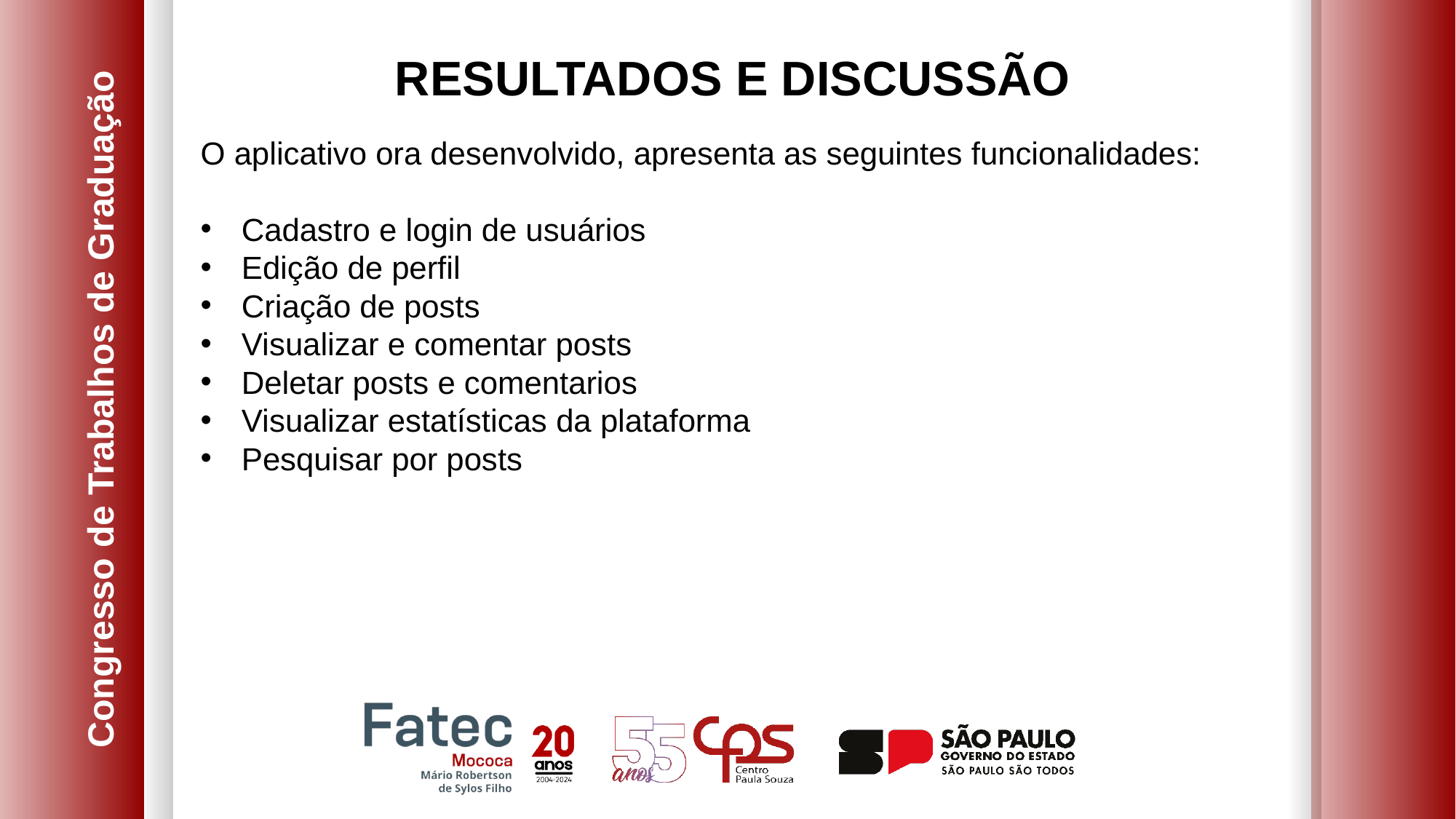

RESULTADOS E DISCUSSÃO
O aplicativo ora desenvolvido, apresenta as seguintes funcionalidades:

Cadastro e login de usuários
Edição de perfil
Criação de posts
Visualizar e comentar posts
Deletar posts e comentarios
Visualizar estatísticas da plataforma
Pesquisar por posts